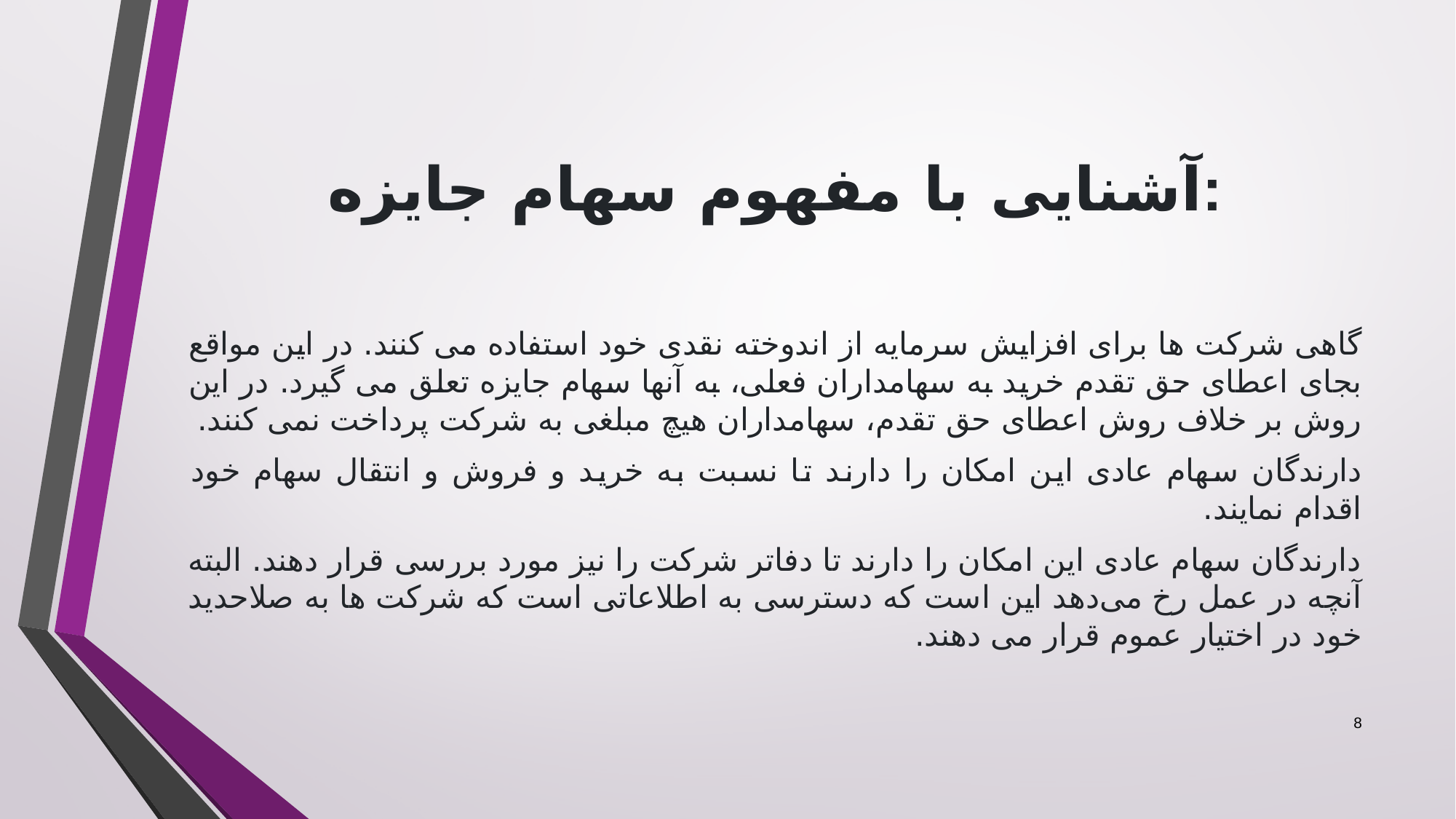

# آشنایی با مفهوم سهام جایزه:
گاهی شرکت ها برای افزایش سرمایه از اندوخته نقدی خود استفاده می کنند. در این مواقع بجای اعطای حق تقدم خرید به سهامداران فعلی، به آنها سهام جایزه تعلق می گیرد. در این روش بر خلاف روش اعطای حق تقدم، سهامداران هیچ مبلغی به شرکت پرداخت نمی کنند.
دارندگان سهام عادی این امکان را دارند تا نسبت به ‌خرید و فروش و انتقال سهام خود اقدام نمایند.
دارندگان سهام عادی این امکان را دارند تا دفاتر شرکت را نیز مورد بررسی قرار دهند. البته آنچه در عمل رخ می‌دهد این است که دسترسی به اطلاعاتی است که شرکت ها به صلاحدید خود در اختیار عموم قرار می دهند.

8